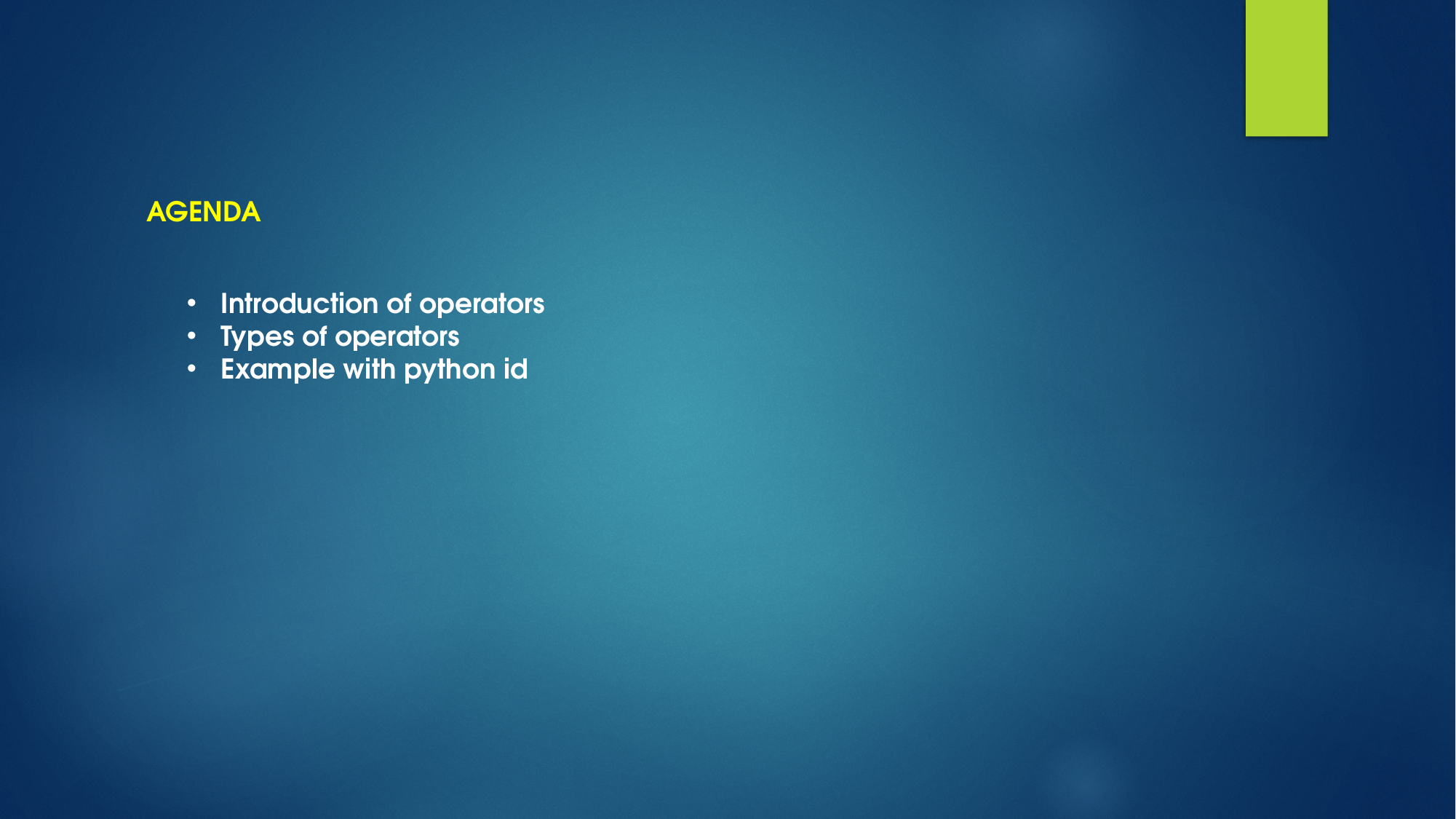

AGENDA
Introduction of operators
Types of operators
Example with python id